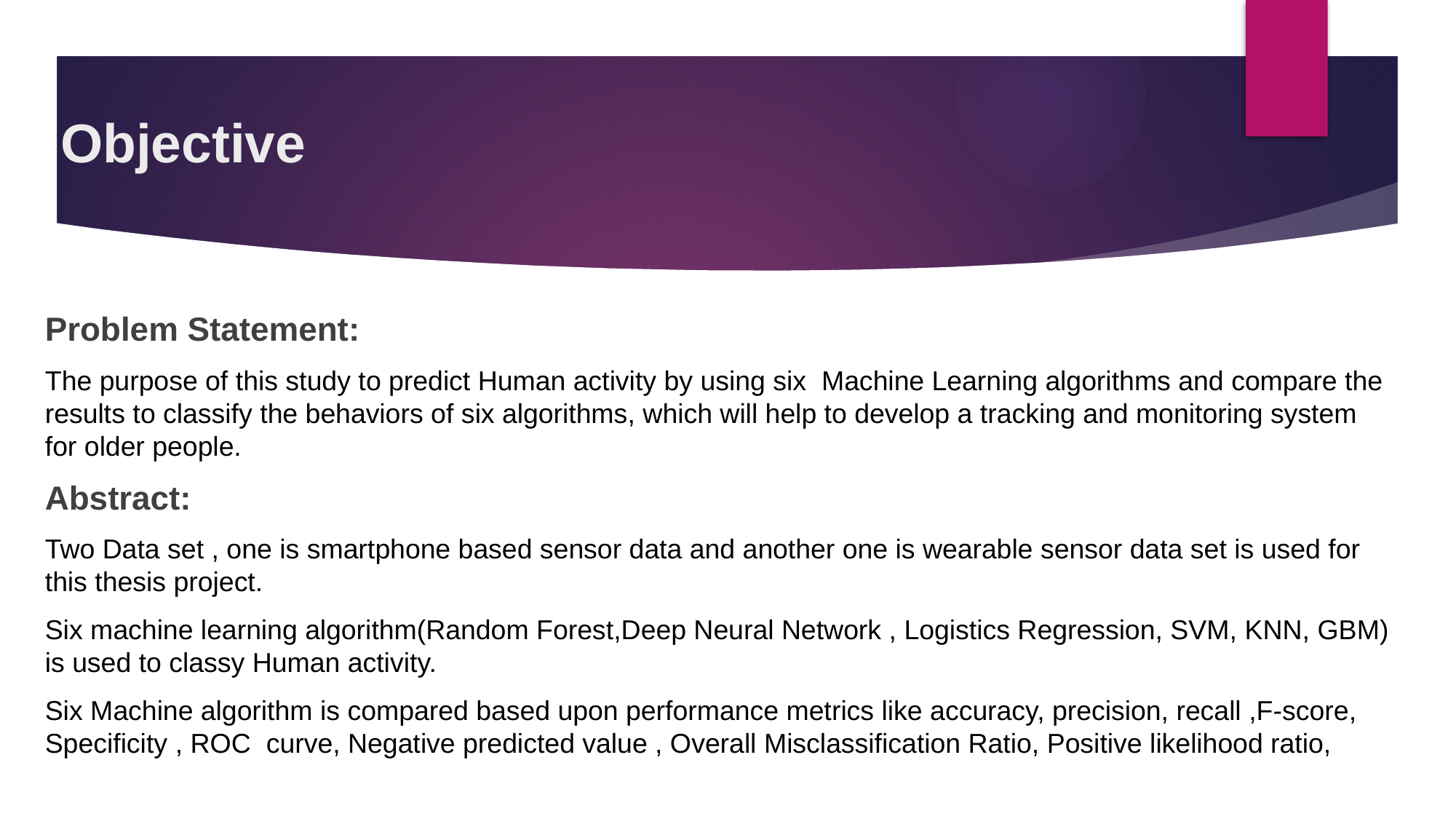

# Objective
Problem Statement:
The purpose of this study to predict Human activity by using six  Machine Learning algorithms and compare the results to classify the behaviors of six algorithms, which will help to develop a tracking and monitoring system for older people.
Abstract:
Two Data set , one is smartphone based sensor data and another one is wearable sensor data set is used for this thesis project.
Six machine learning algorithm(Random Forest,Deep Neural Network , Logistics Regression, SVM, KNN, GBM) is used to classy Human activity.
Six Machine algorithm is compared based upon performance metrics like accuracy, precision, recall ,F-score, Specificity , ROC  curve, Negative predicted value , Overall Misclassification Ratio, Positive likelihood ratio,